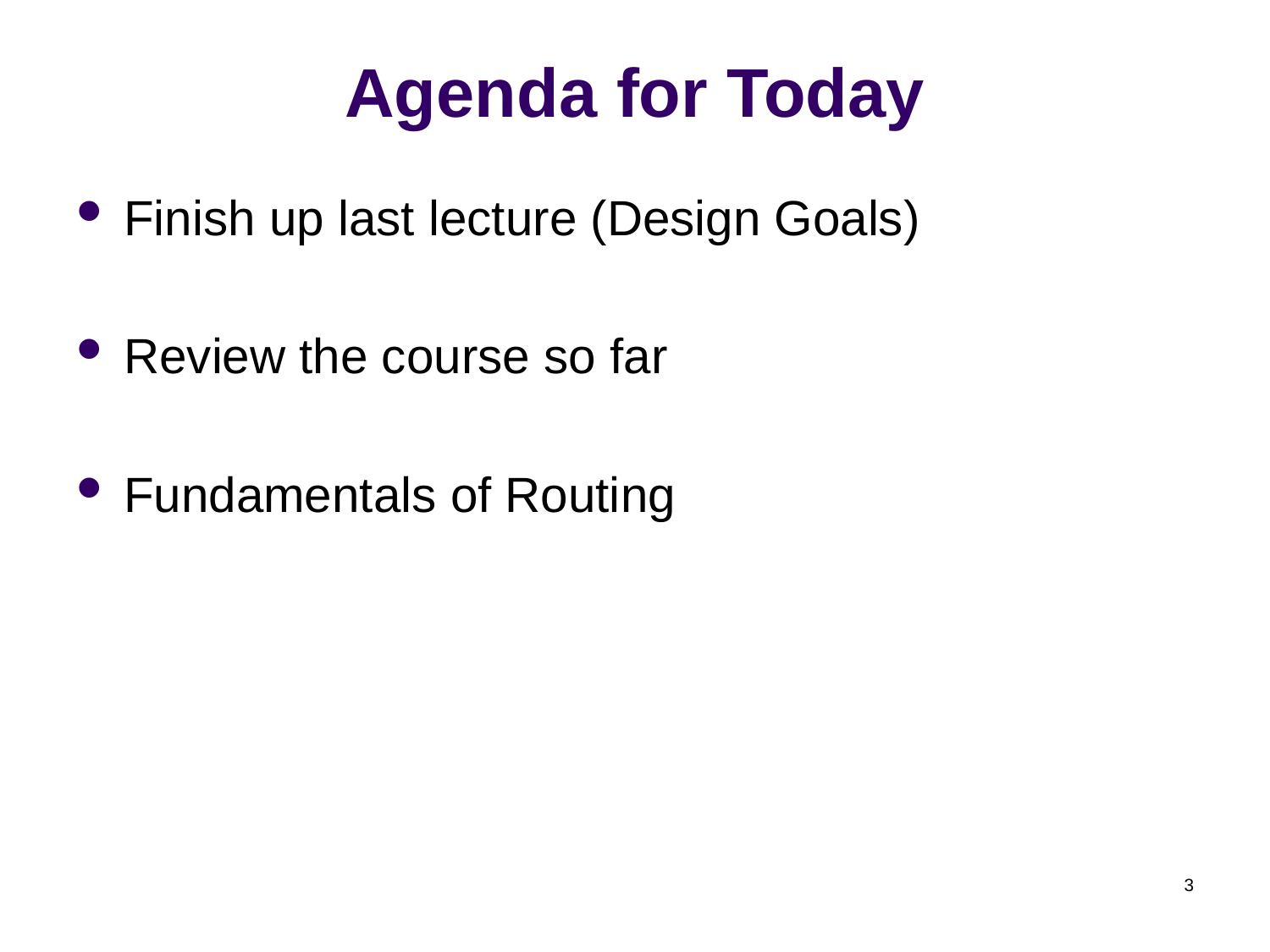

# Agenda for Today
Finish up last lecture (Design Goals)

Review the course so far

Fundamentals of Routing
3